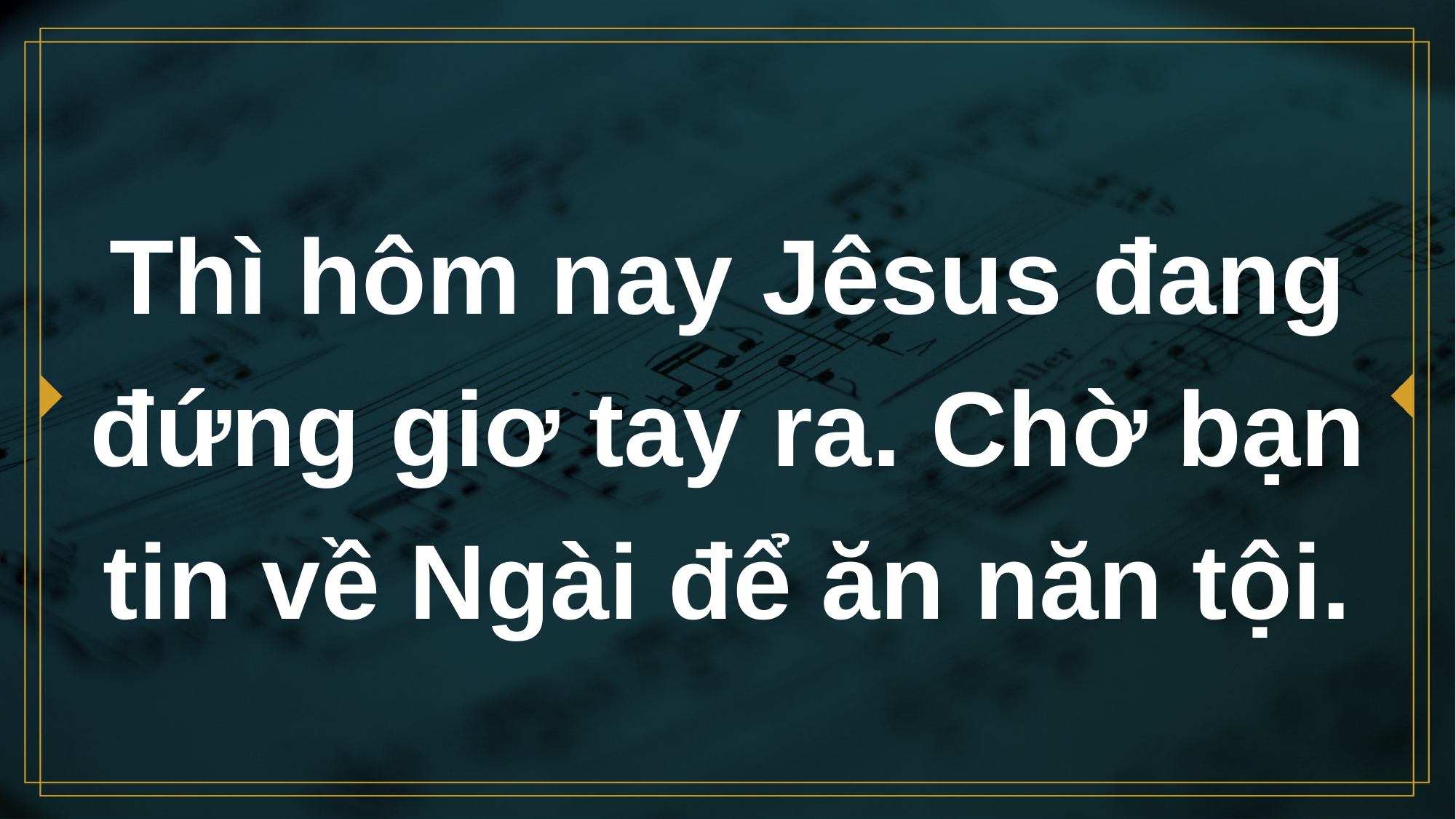

# Thì hôm nay Jêsus đang đứng giơ tay ra. Chờ bạn tin về Ngài để ăn năn tội.